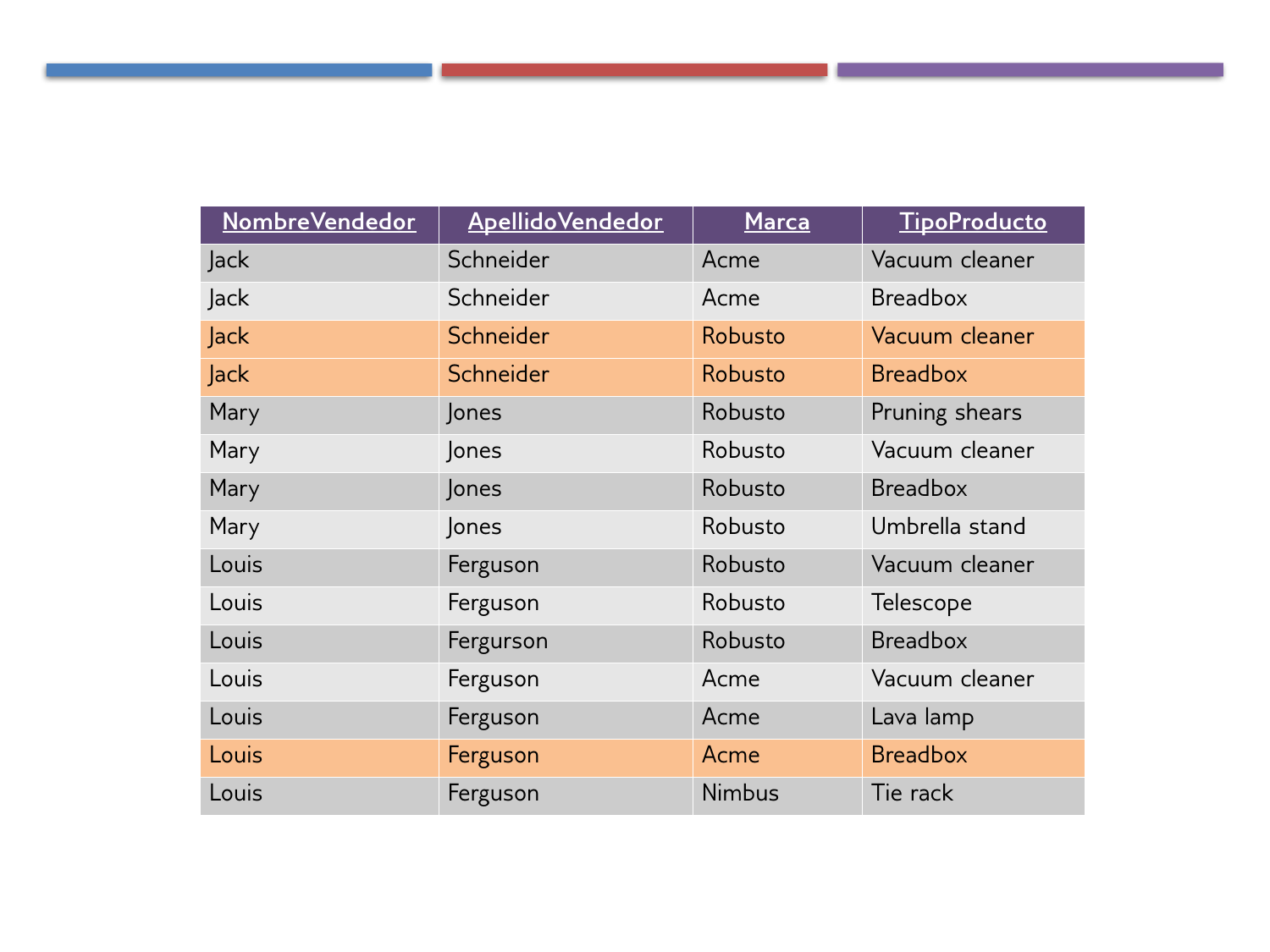

| NombreVendedor | ApellidoVendedor | Marca | TipoProducto |
| --- | --- | --- | --- |
| Jack | Schneider | Acme | Vacuum cleaner |
| Jack | Schneider | Acme | Breadbox |
| Jack | Schneider | Robusto | Vacuum cleaner |
| Jack | Schneider | Robusto | Breadbox |
| Mary | Jones | Robusto | Pruning shears |
| Mary | Jones | Robusto | Vacuum cleaner |
| Mary | Jones | Robusto | Breadbox |
| Mary | Jones | Robusto | Umbrella stand |
| Louis | Ferguson | Robusto | Vacuum cleaner |
| Louis | Ferguson | Robusto | Telescope |
| Louis | Fergurson | Robusto | Breadbox |
| Louis | Ferguson | Acme | Vacuum cleaner |
| Louis | Ferguson | Acme | Lava lamp |
| Louis | Ferguson | Acme | Breadbox |
| Louis | Ferguson | Nimbus | Tie rack |